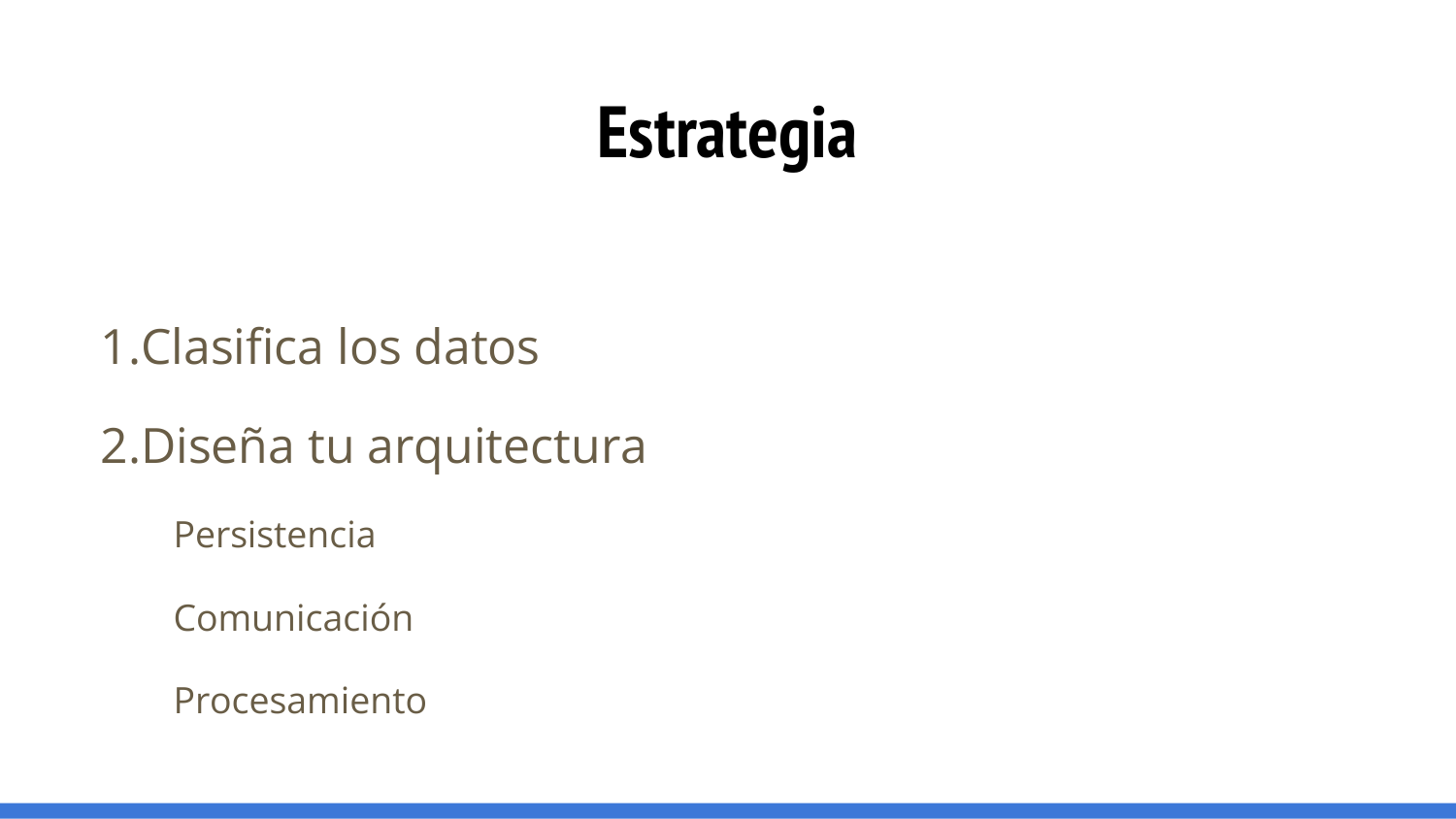

# Estrategia

Clasifica los datos
Diseña tu arquitectura
Persistencia
Comunicación
Procesamiento